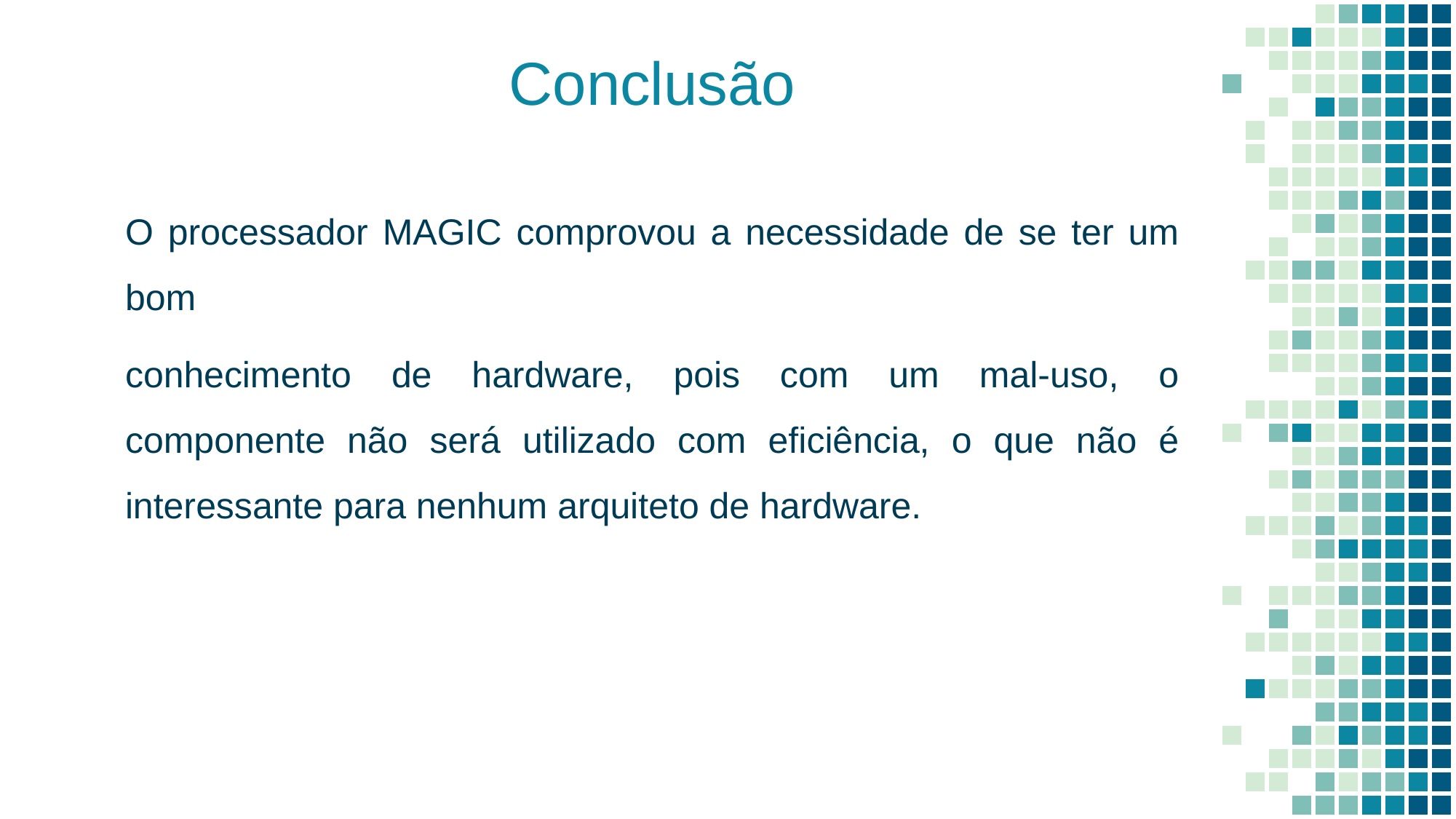

# Conclusão
O processador MAGIC comprovou a necessidade de se ter um bom
conhecimento de hardware, pois com um mal-uso, o componente não será utilizado com eficiência, o que não é interessante para nenhum arquiteto de hardware.